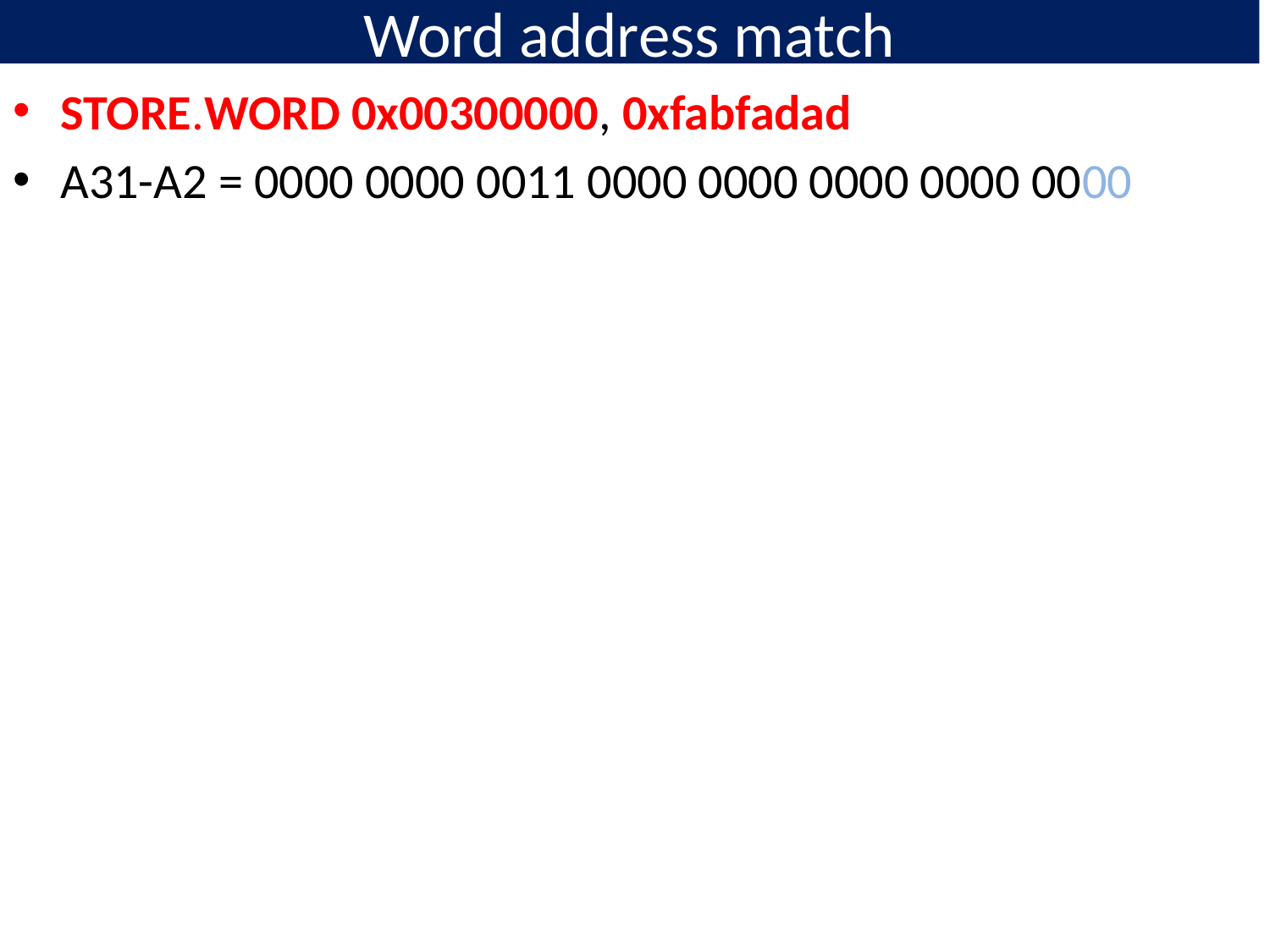

# Word address match
STORE.WORD 0x00300000, 0xfabfadad
A31-A2 = 0000 0000 0011 0000 0000 0000 0000 0000